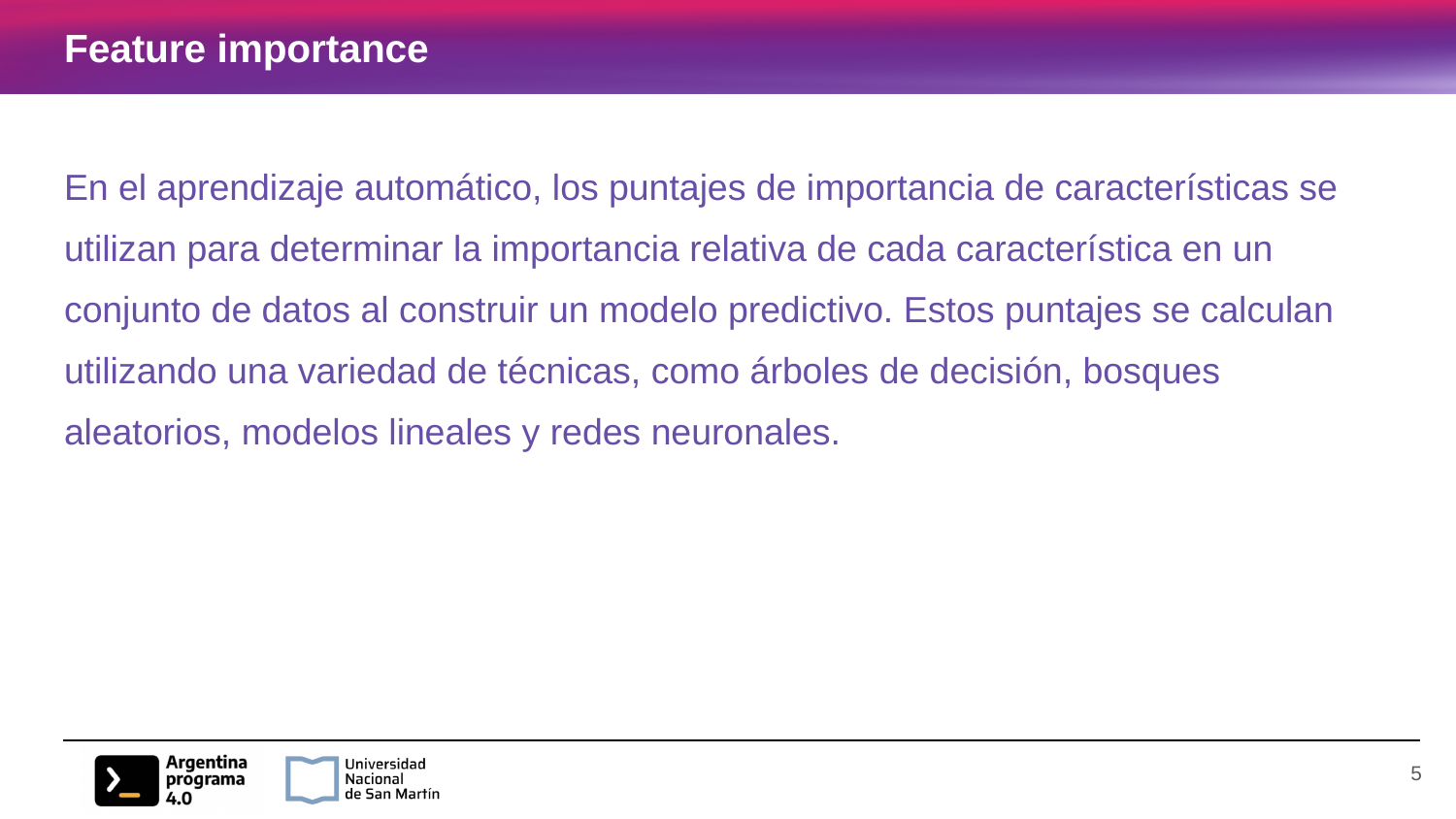

# Feature importance
En el aprendizaje automático, los puntajes de importancia de características se utilizan para determinar la importancia relativa de cada característica en un conjunto de datos al construir un modelo predictivo. Estos puntajes se calculan utilizando una variedad de técnicas, como árboles de decisión, bosques aleatorios, modelos lineales y redes neuronales.
5